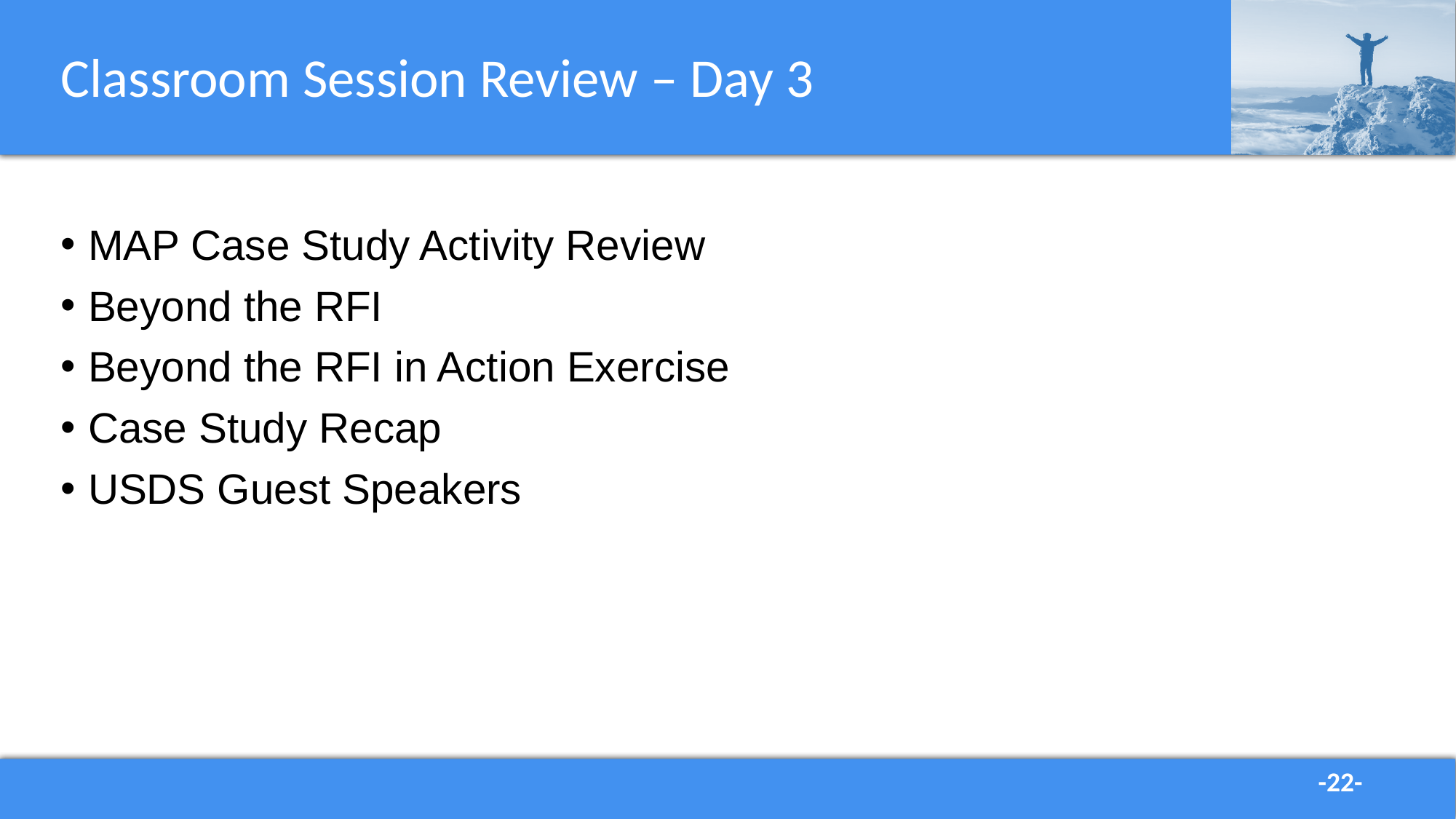

# Classroom Session Review – Day 3
MAP Case Study Activity Review
Beyond the RFI
Beyond the RFI in Action Exercise
Case Study Recap
USDS Guest Speakers